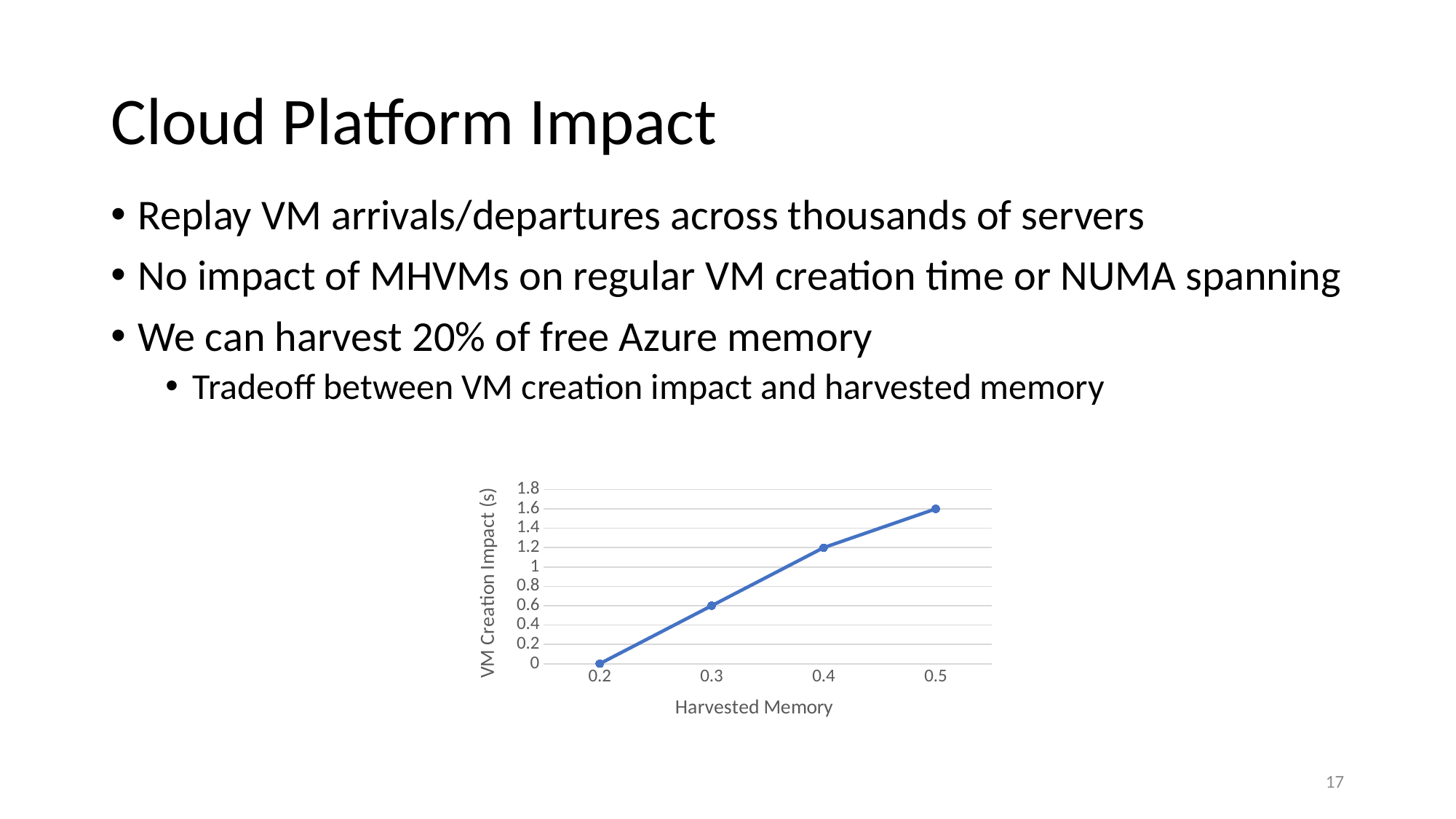

# Cloud Platform Impact
Replay VM arrivals/departures across thousands of servers
No impact of MHVMs on regular VM creation time or NUMA spanning
We can harvest 20% of free Azure memory
Tradeoff between VM creation impact and harvested memory

### Chart

| Category | VM Impact |
|---|---|
| 0.2 | 0.0 |
| 0.3 | 0.6 |
| 0.4 | 1.2 |
| 0.5 | 1.6 |
17